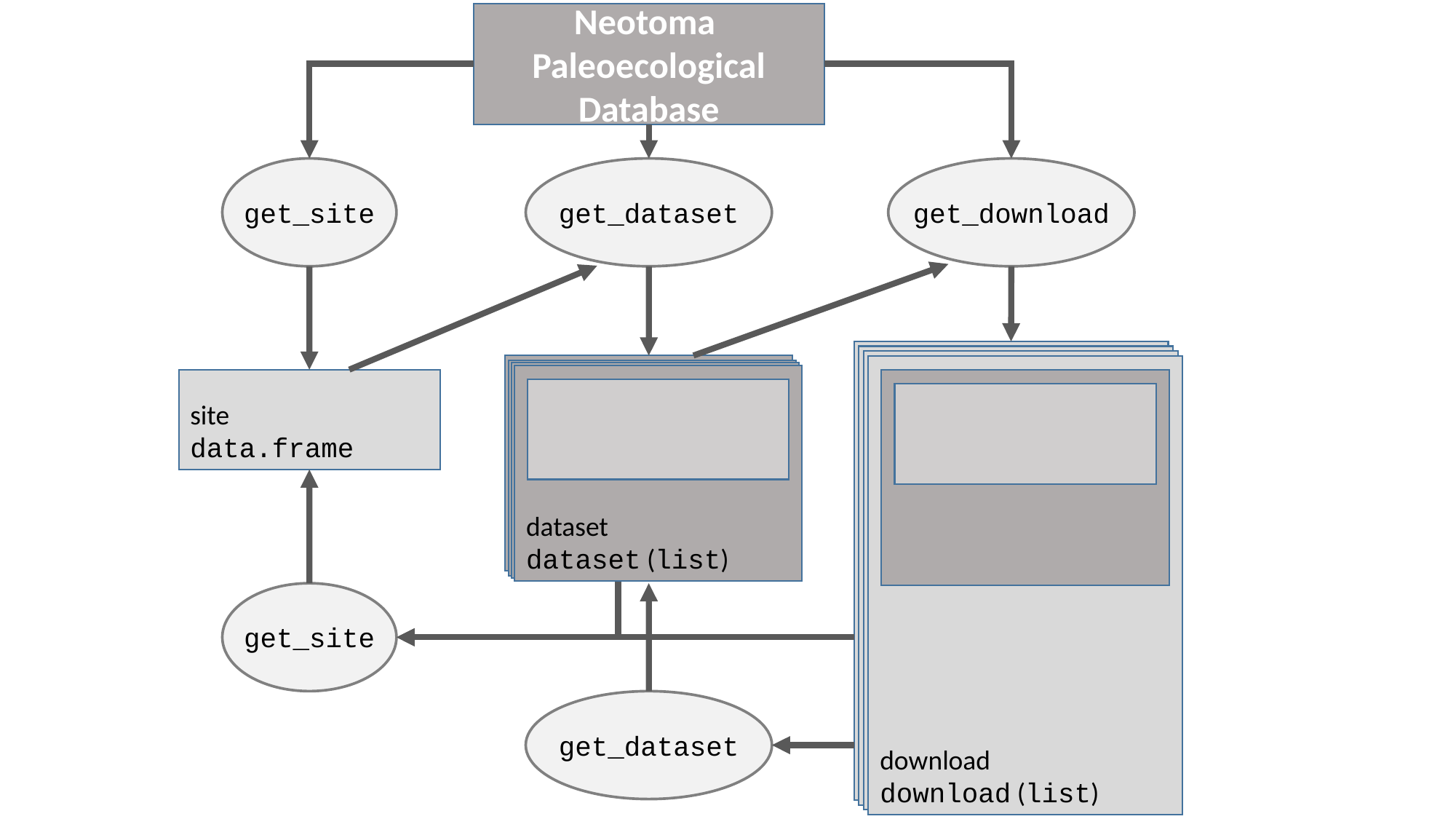

Neotoma
Paleoecological Database

get_site
get_dataset
get_download

download
download (list)

download
download (list)

download
download (list)

dataset
dataset (list)

download
download (list)

dataset
dataset (list)

dataset
dataset (list)

dataset
dataset (list)

site
data.frame

get_site

get_dataset